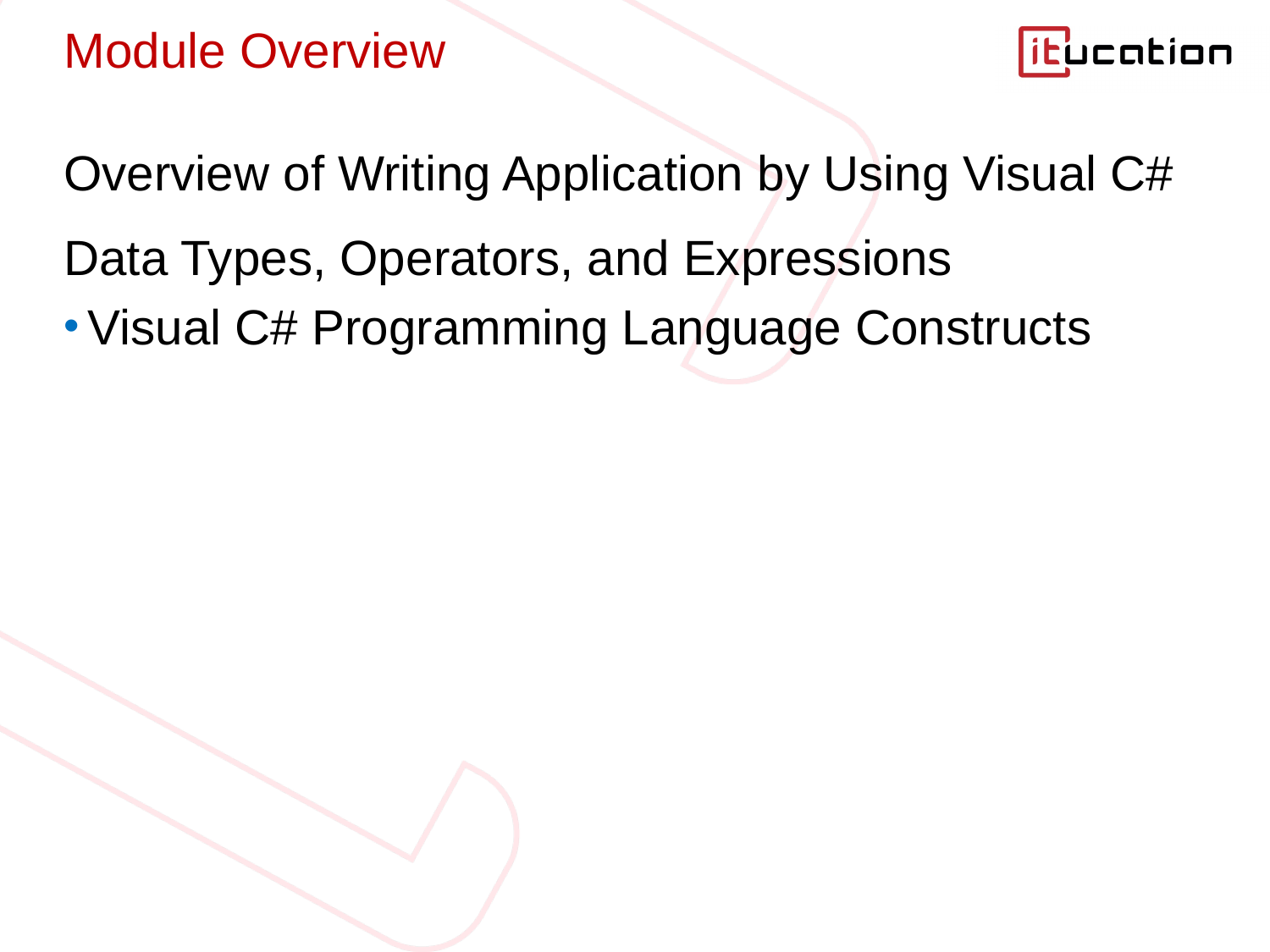

# Module Overview
Overview of Writing Application by Using Visual C#
Data Types, Operators, and Expressions
Visual C# Programming Language Constructs